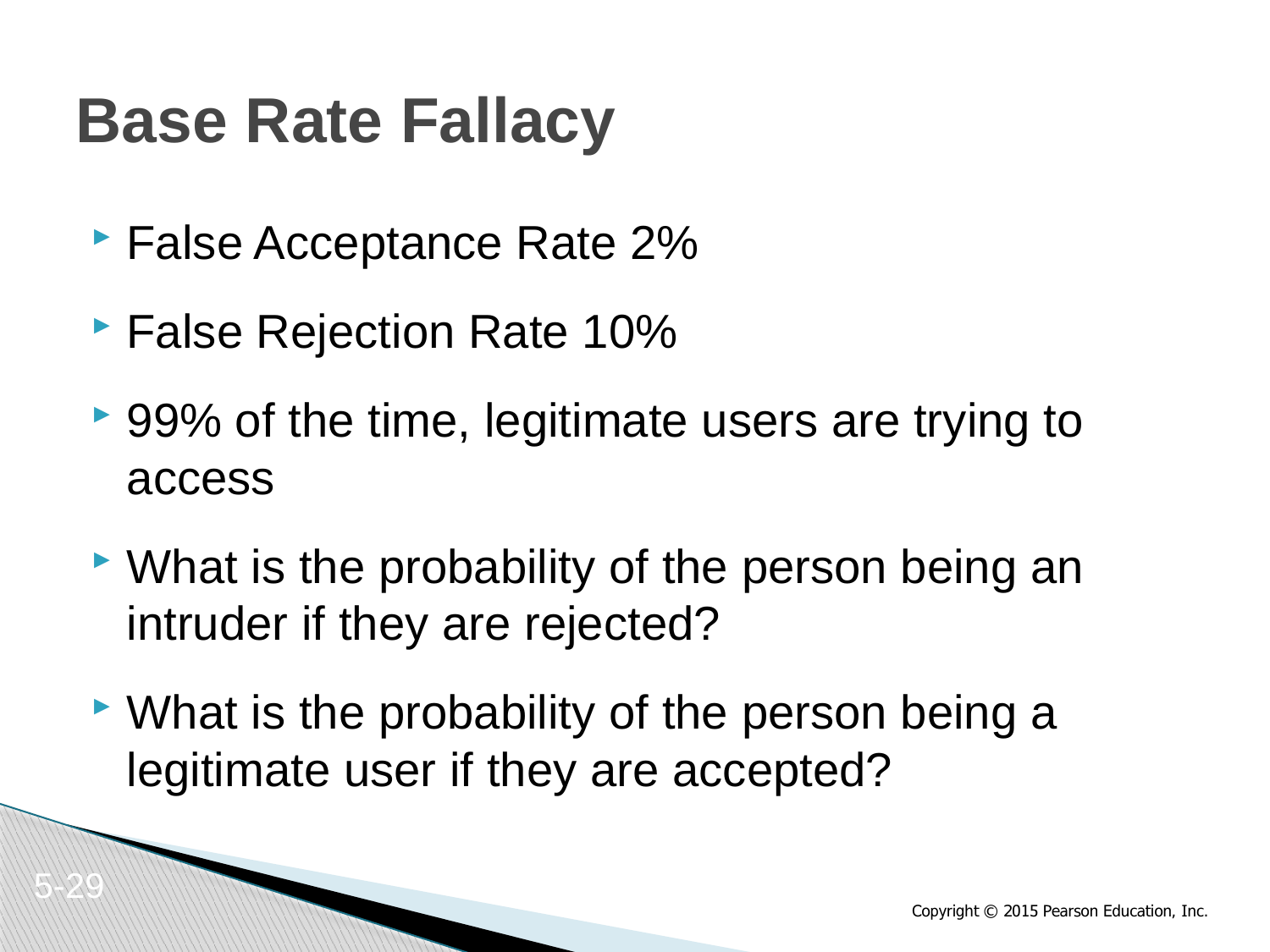

# Base Rate Fallacy
False Acceptance Rate 2%
False Rejection Rate 10%
99% of the time, legitimate users are trying to access
What is the probability of the person being an intruder if they are rejected?
What is the probability of the person being a legitimate user if they are accepted?
5-29